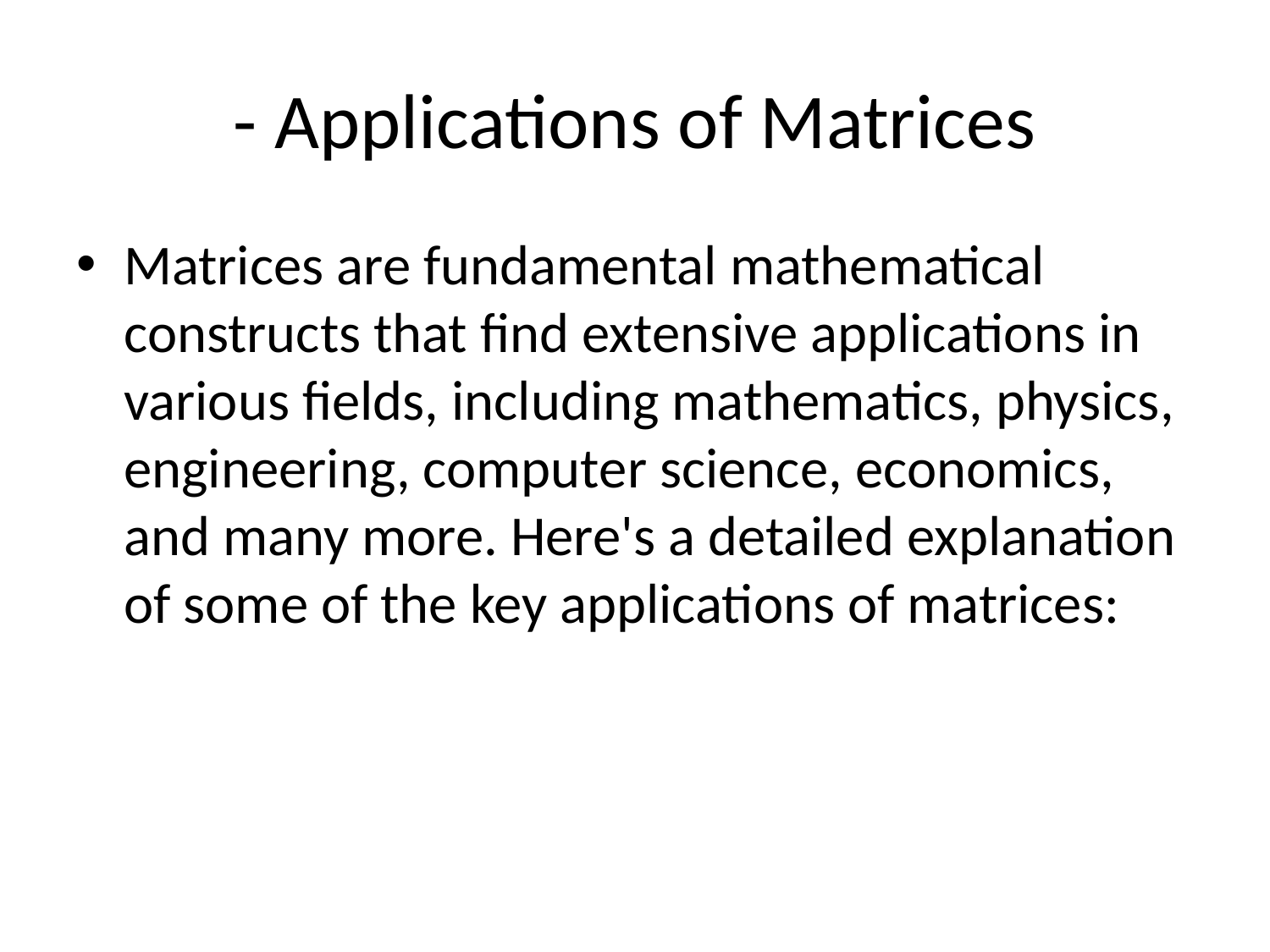

# - Applications of Matrices
Matrices are fundamental mathematical constructs that find extensive applications in various fields, including mathematics, physics, engineering, computer science, economics, and many more. Here's a detailed explanation of some of the key applications of matrices: